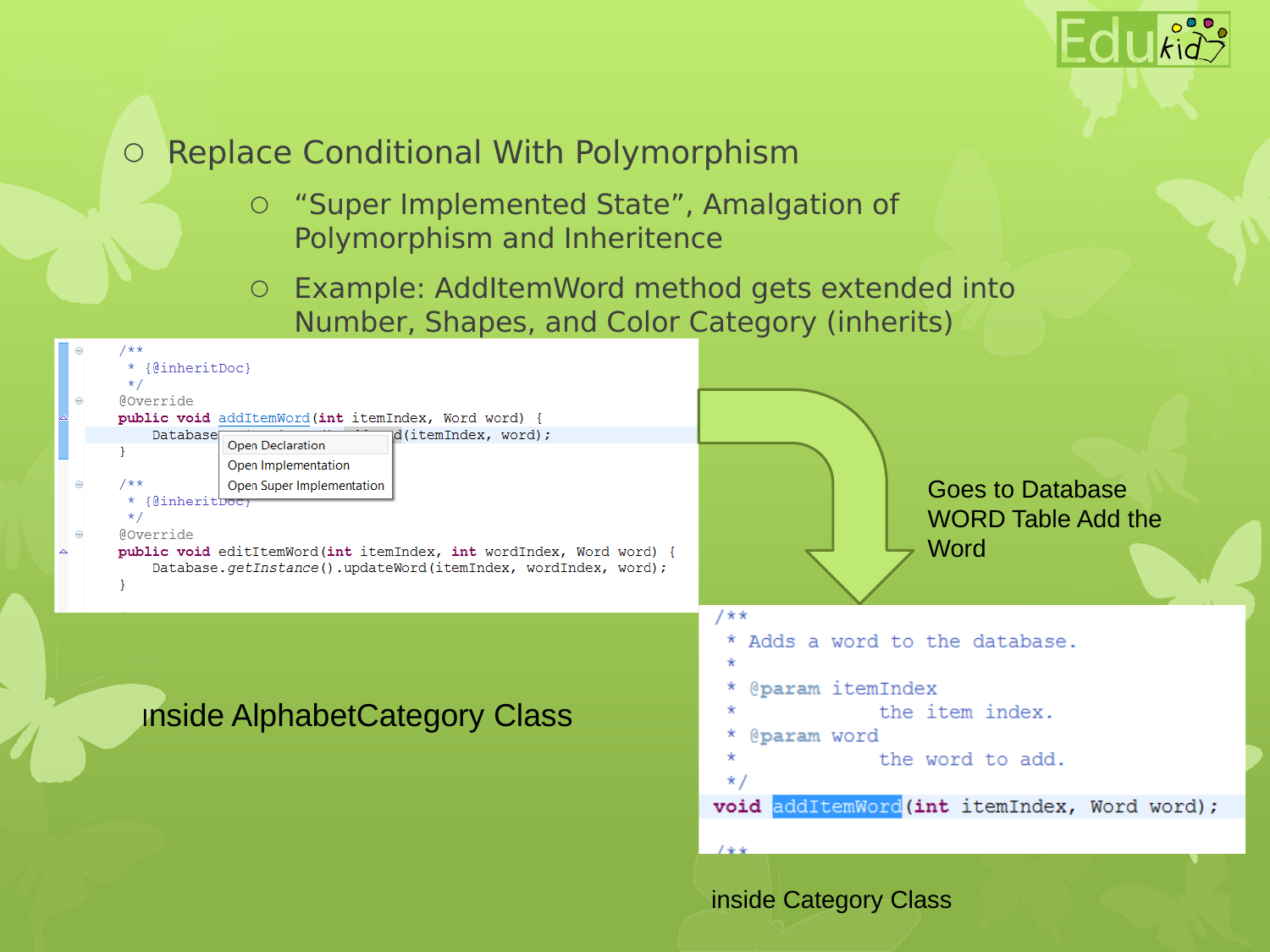

Replace Conditional With Polymorphism
“Super Implemented State”, Amalgation of Polymorphism and Inheritence
Example: AddItemWord method gets extended into Number, Shapes, and Color Category (inherits)

Goes to Database WORD Table Add the Word

Inside AlphabetCategory Class
inside Category Class